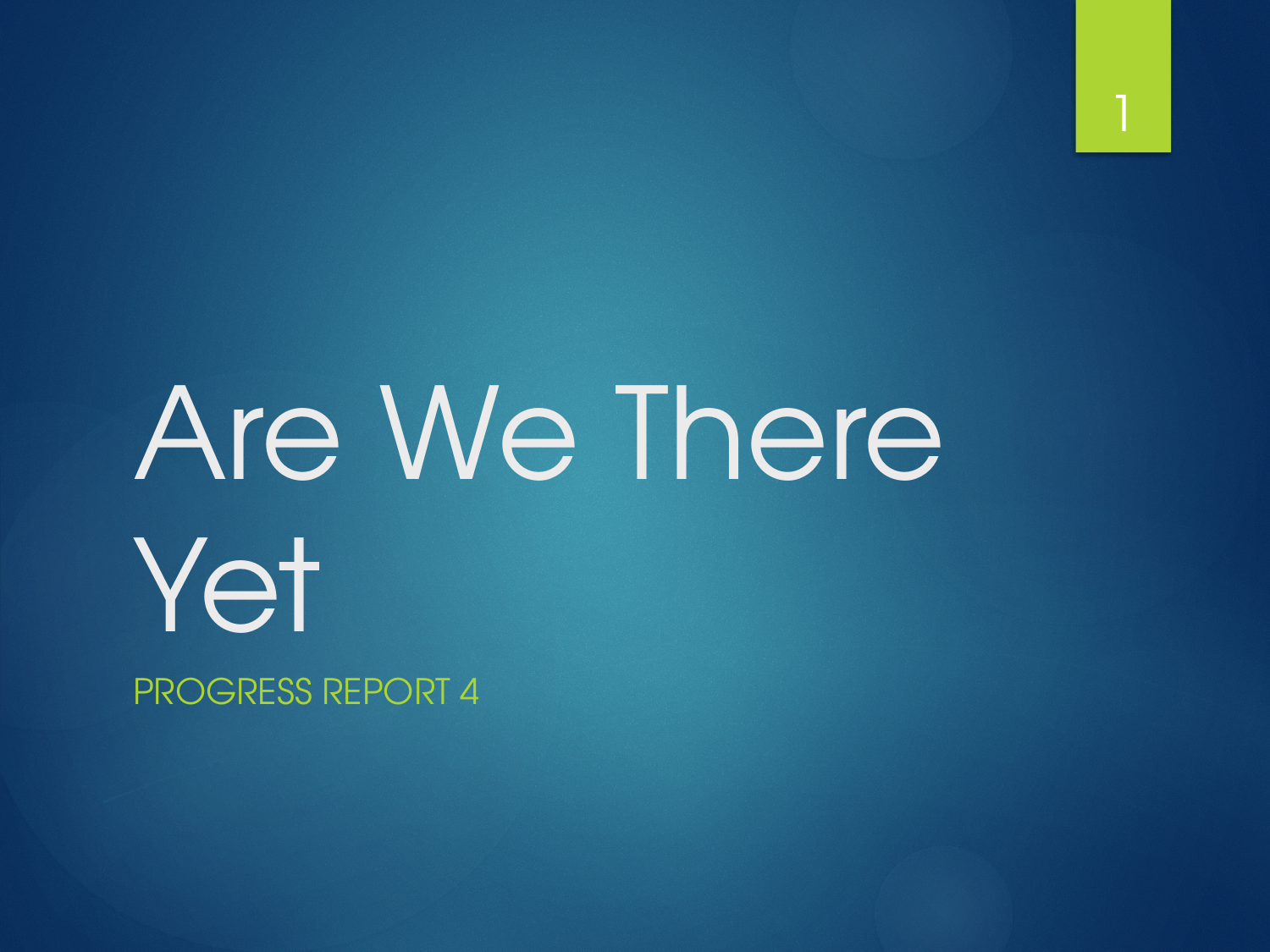

1
# Are We There Yet
Progress Report 4